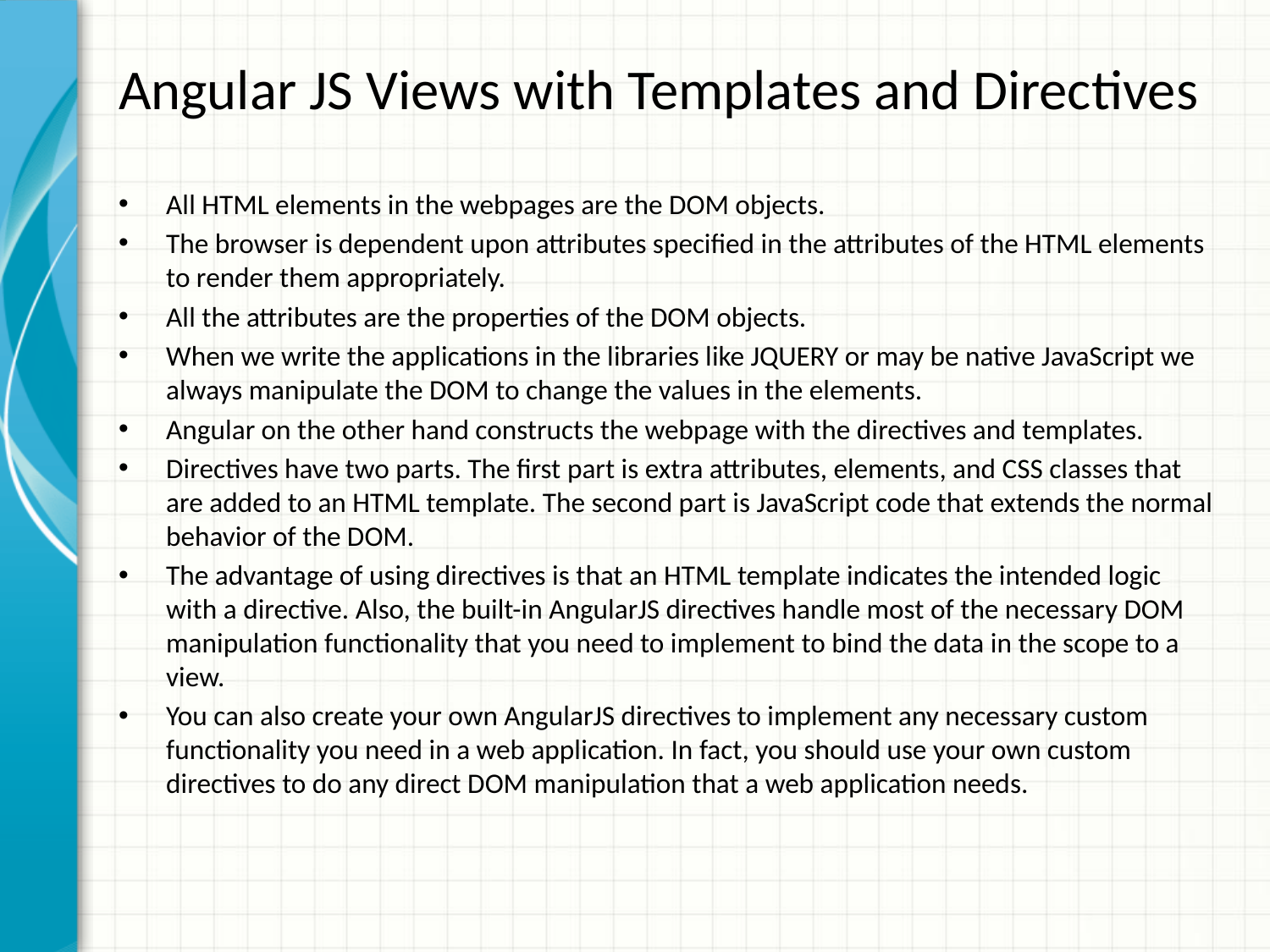

# Angular JS Views with Templates and Directives
All HTML elements in the webpages are the DOM objects.
The browser is dependent upon attributes specified in the attributes of the HTML elements to render them appropriately.
All the attributes are the properties of the DOM objects.
When we write the applications in the libraries like JQUERY or may be native JavaScript we always manipulate the DOM to change the values in the elements.
Angular on the other hand constructs the webpage with the directives and templates.
Directives have two parts. The first part is extra attributes, elements, and CSS classes that are added to an HTML template. The second part is JavaScript code that extends the normal behavior of the DOM.
The advantage of using directives is that an HTML template indicates the intended logic with a directive. Also, the built-in AngularJS directives handle most of the necessary DOM manipulation functionality that you need to implement to bind the data in the scope to a view.
You can also create your own AngularJS directives to implement any necessary custom functionality you need in a web application. In fact, you should use your own custom directives to do any direct DOM manipulation that a web application needs.